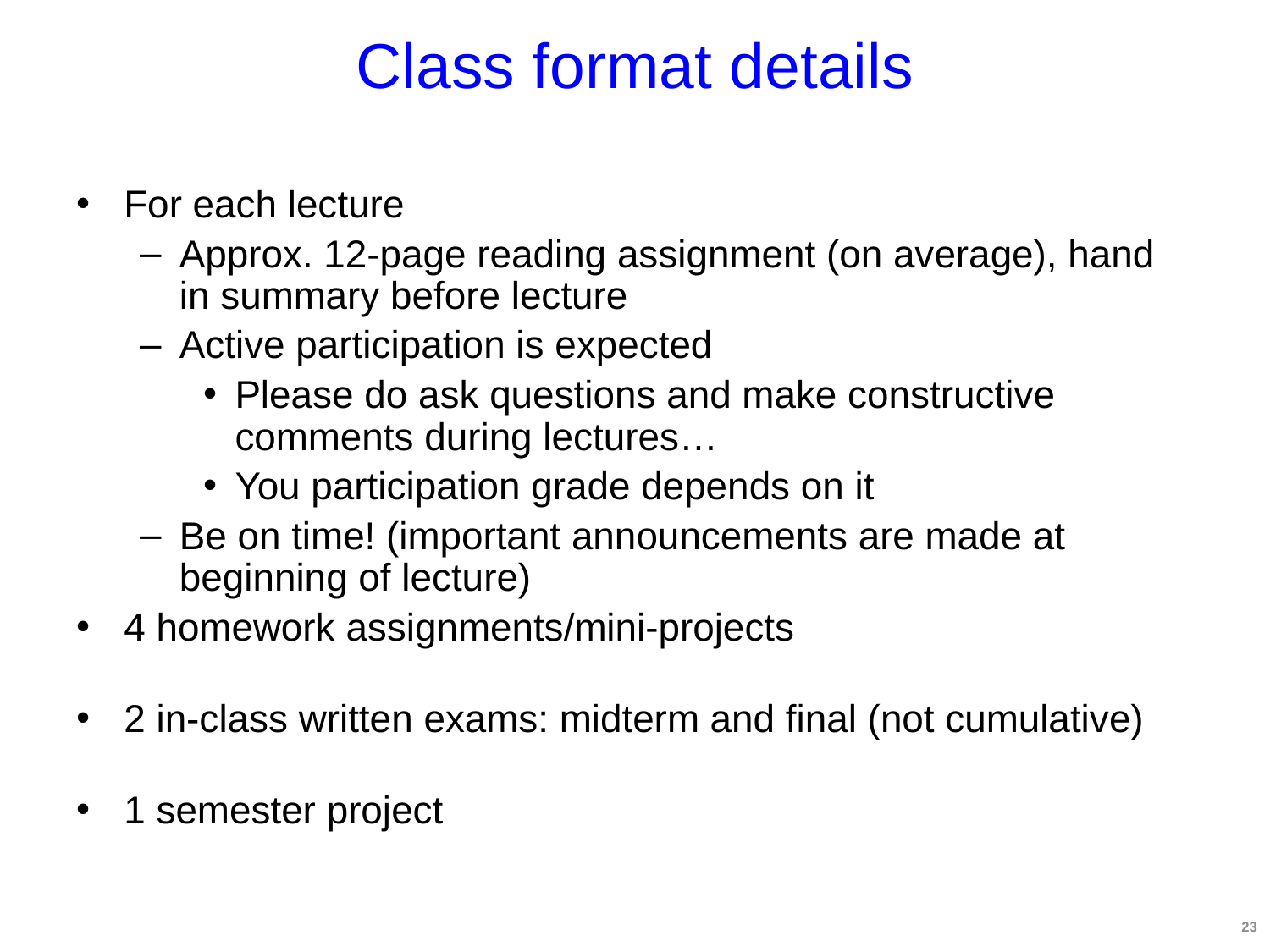

# Class format details
For each lecture
Approx. 12-page reading assignment (on average), hand in summary before lecture
Active participation is expected
Please do ask questions and make constructive comments during lectures…
You participation grade depends on it
Be on time! (important announcements are made at beginning of lecture)
4 homework assignments/mini-projects
2 in-class written exams: midterm and final (not cumulative)
1 semester project
23